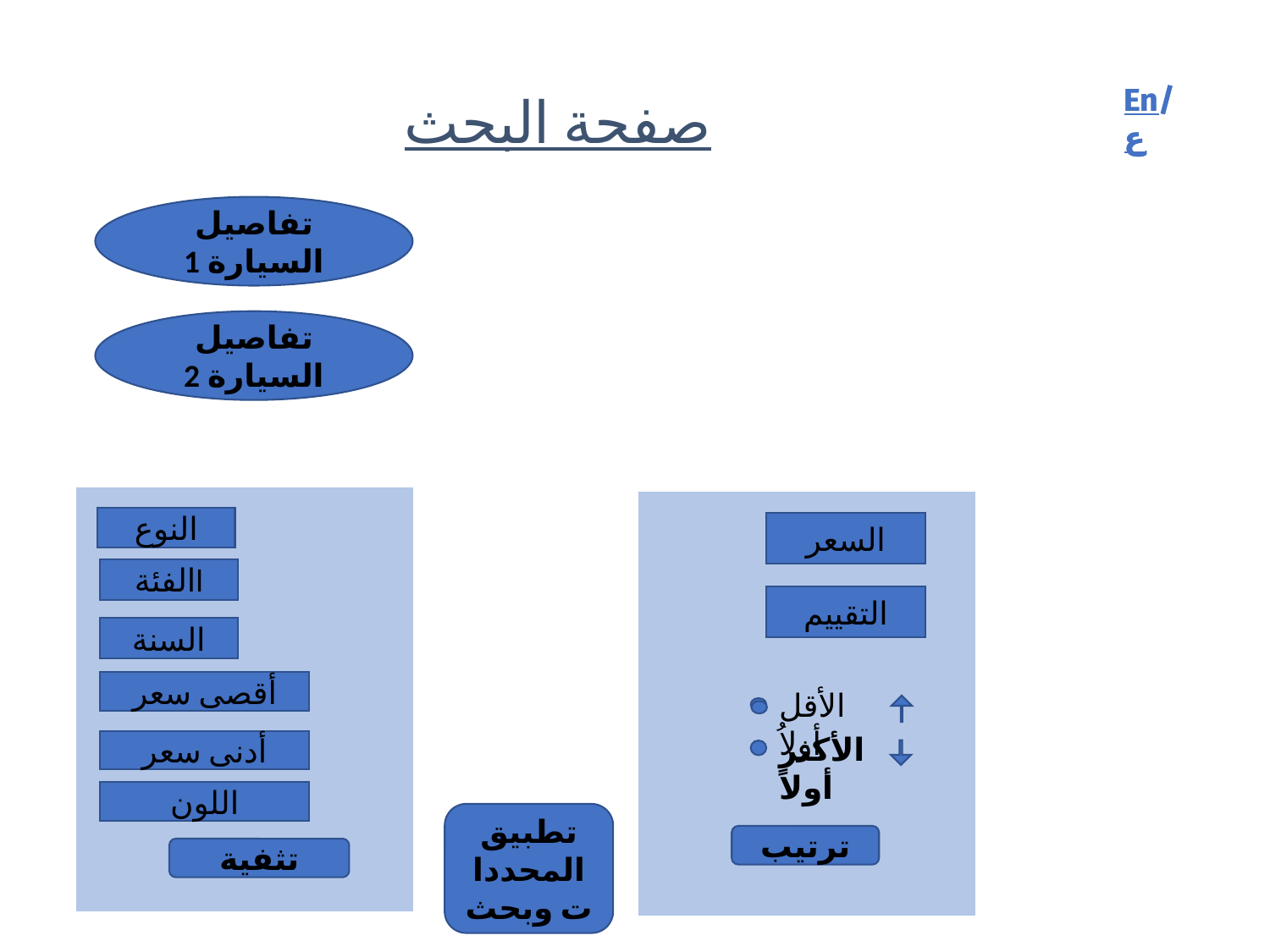

# صفحة البحث
En/ع
En/ع
تفاصيل السيارة 1
تفاصيل السيارة 2

النوع
السعر
الفئةl
التقييم
السنة
أقصى سعر
الأقل أولاُ

الأكثر أولاً
أدنى سعر

اللون
تطبيق المحددات وبحث
ترتيب
تثفية
*
*